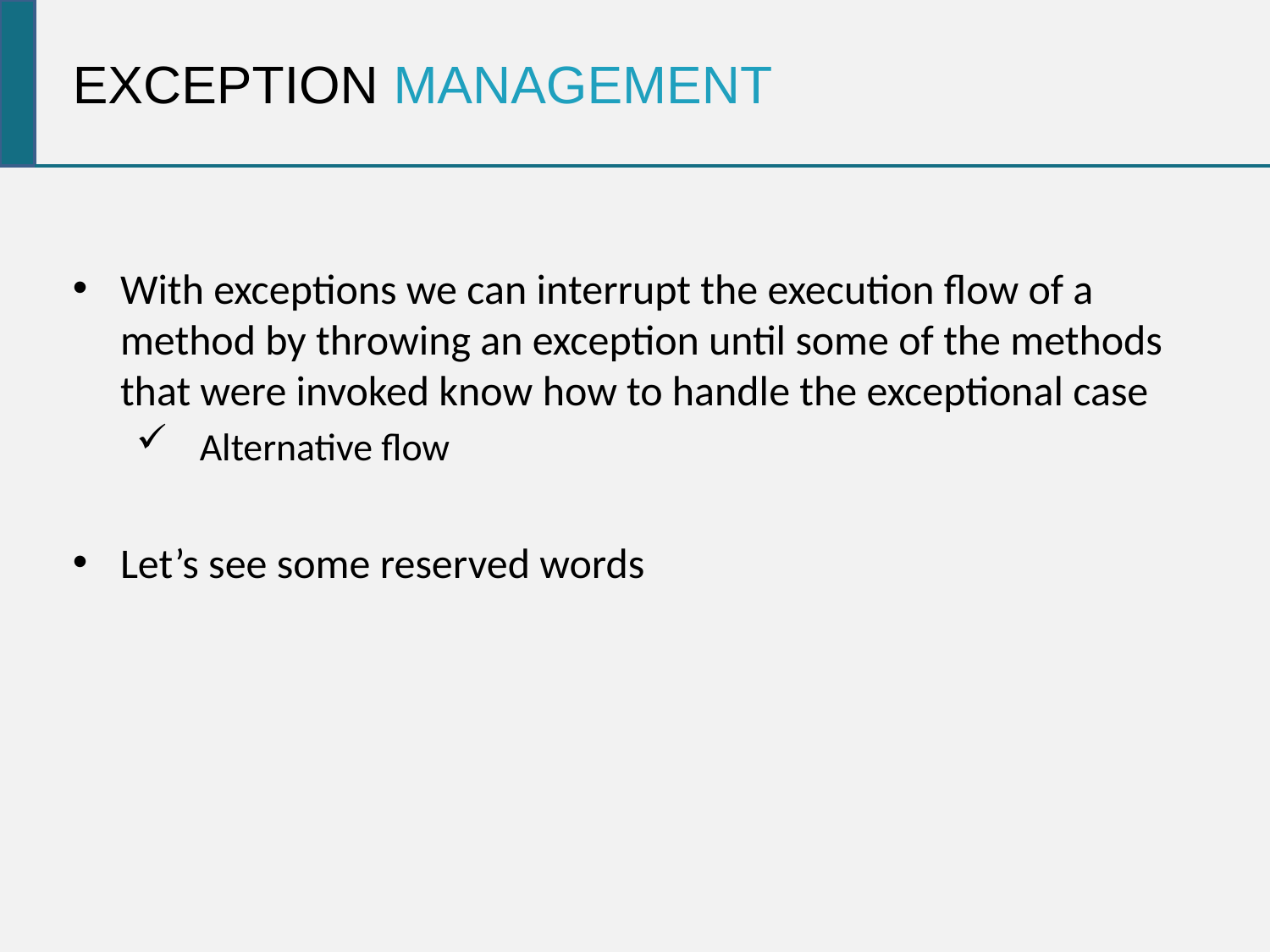

Exception management

With exceptions we can interrupt the execution flow of a method by throwing an exception until some of the methods that were invoked know how to handle the exceptional case
Alternative flow

Let’s see some reserved words